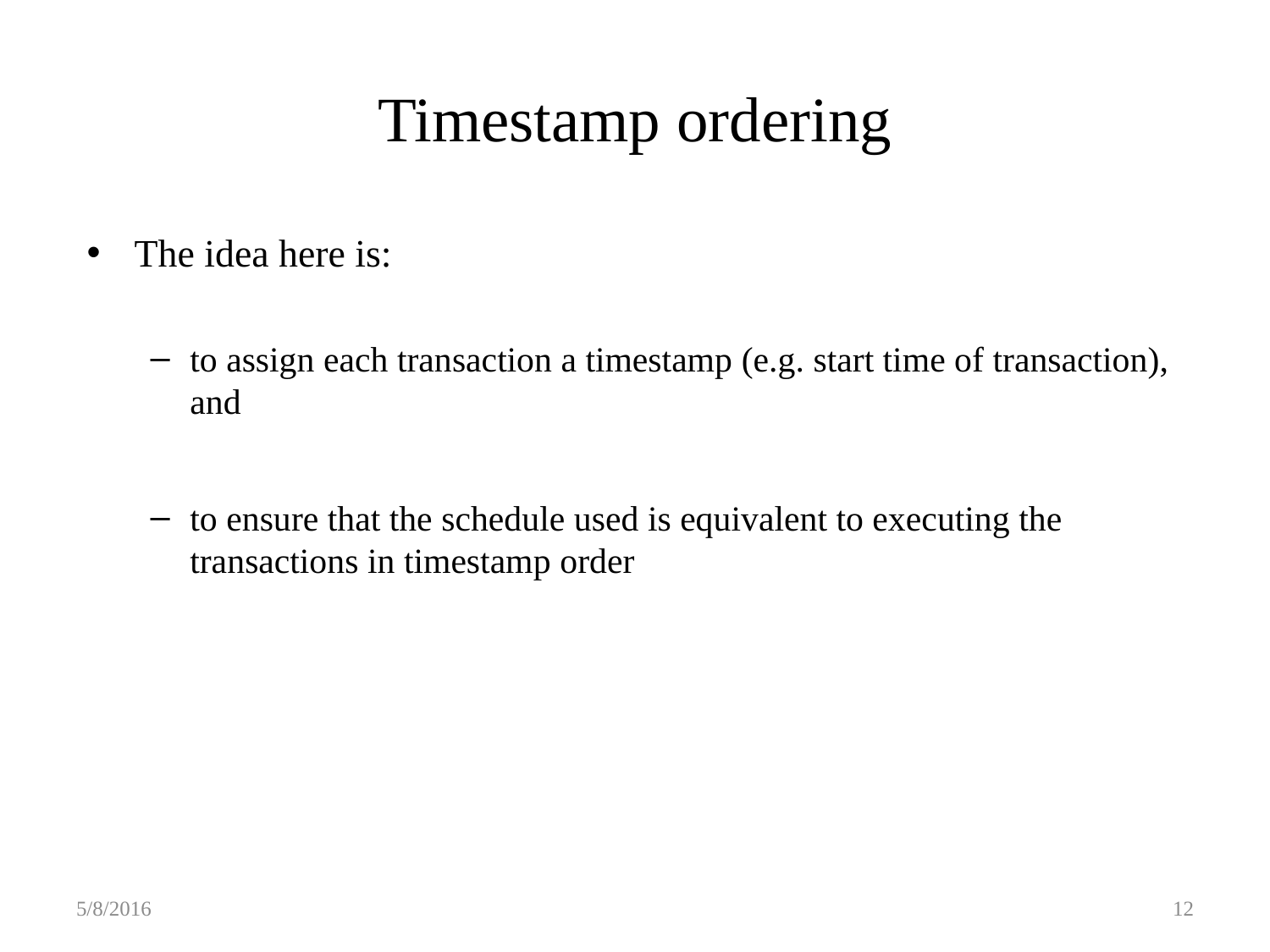

# Timestamp ordering
The idea here is:

to assign each transaction a timestamp (e.g. start time of transaction), and

to ensure that the schedule used is equivalent to executing the transactions in timestamp order
5/8/2016
12